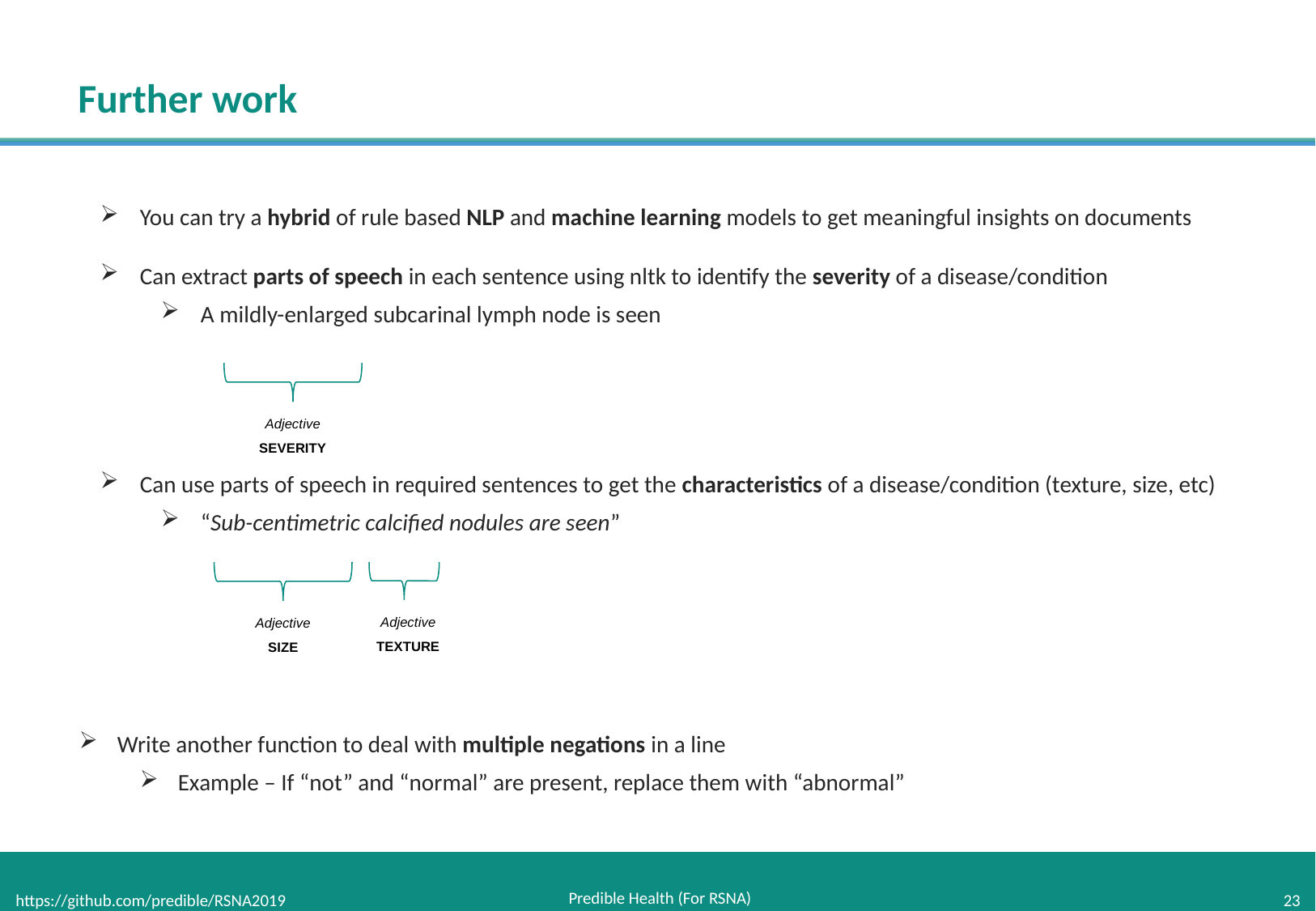

# Further work
You can try a hybrid of rule based NLP and machine learning models to get meaningful insights on documents
Can extract parts of speech in each sentence using nltk to identify the severity of a disease/condition
A mildly-enlarged subcarinal lymph node is seen

Can use parts of speech in required sentences to get the characteristics of a disease/condition (texture, size, etc)
“Sub-centimetric calcified nodules are seen”

Write another function to deal with multiple negations in a line
Example – If “not” and “normal” are present, replace them with “abnormal”

Adjective
SEVERITY

Adjective
TEXTURE
Adjective
SIZE
Predible Health (For RSNA)
https://github.com/predible/RSNA2019
23